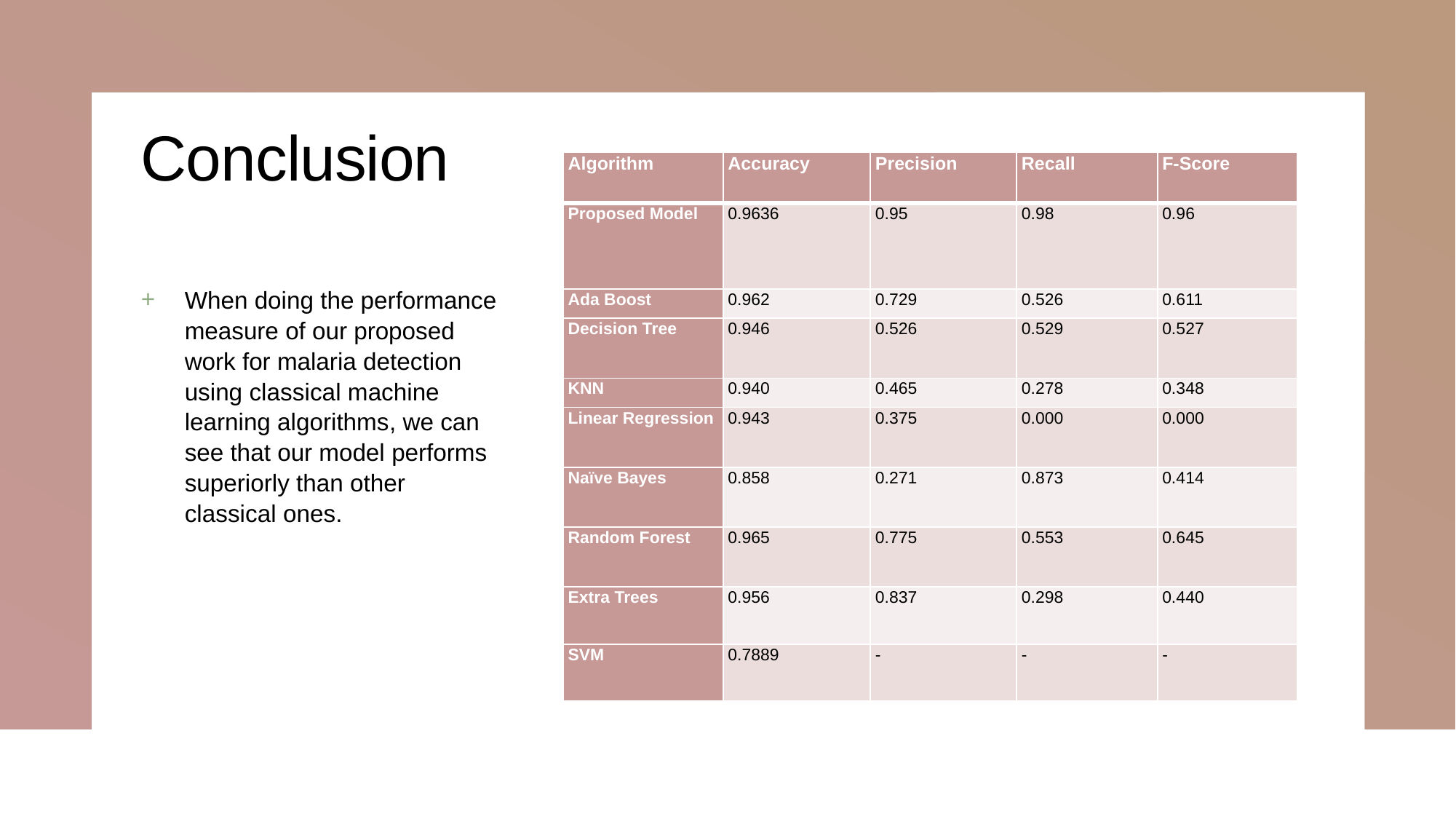

# Conclusion
| ­­­­­­Algorithm | Accuracy | Precision | Recall | F-Score |
| --- | --- | --- | --- | --- |
| Proposed Model | 0.9636 | 0.95 | 0.98 | 0.96 |
| Ada Boost | 0.962 | 0.729 | 0.526 | 0.611 |
| Decision Tree | 0.946 | 0.526 | 0.529 | 0.527 |
| KNN | 0.940 | 0.465 | 0.278 | 0.348 |
| Linear Regression | 0.943 | 0.375 | 0.000 | 0.000 |
| Naïve Bayes | 0.858 | 0.271 | 0.873 | 0.414 |
| Random Forest | 0.965 | 0.775 | 0.553 | 0.645 |
| Extra Trees | 0.956 | 0.837 | 0.298 | 0.440 |
| SVM | 0.7889 | - | - | - |
When doing the performance measure of our proposed work for malaria detection using classical machine learning algorithms­­, we can see that our model performs superiorly than other classical ones.